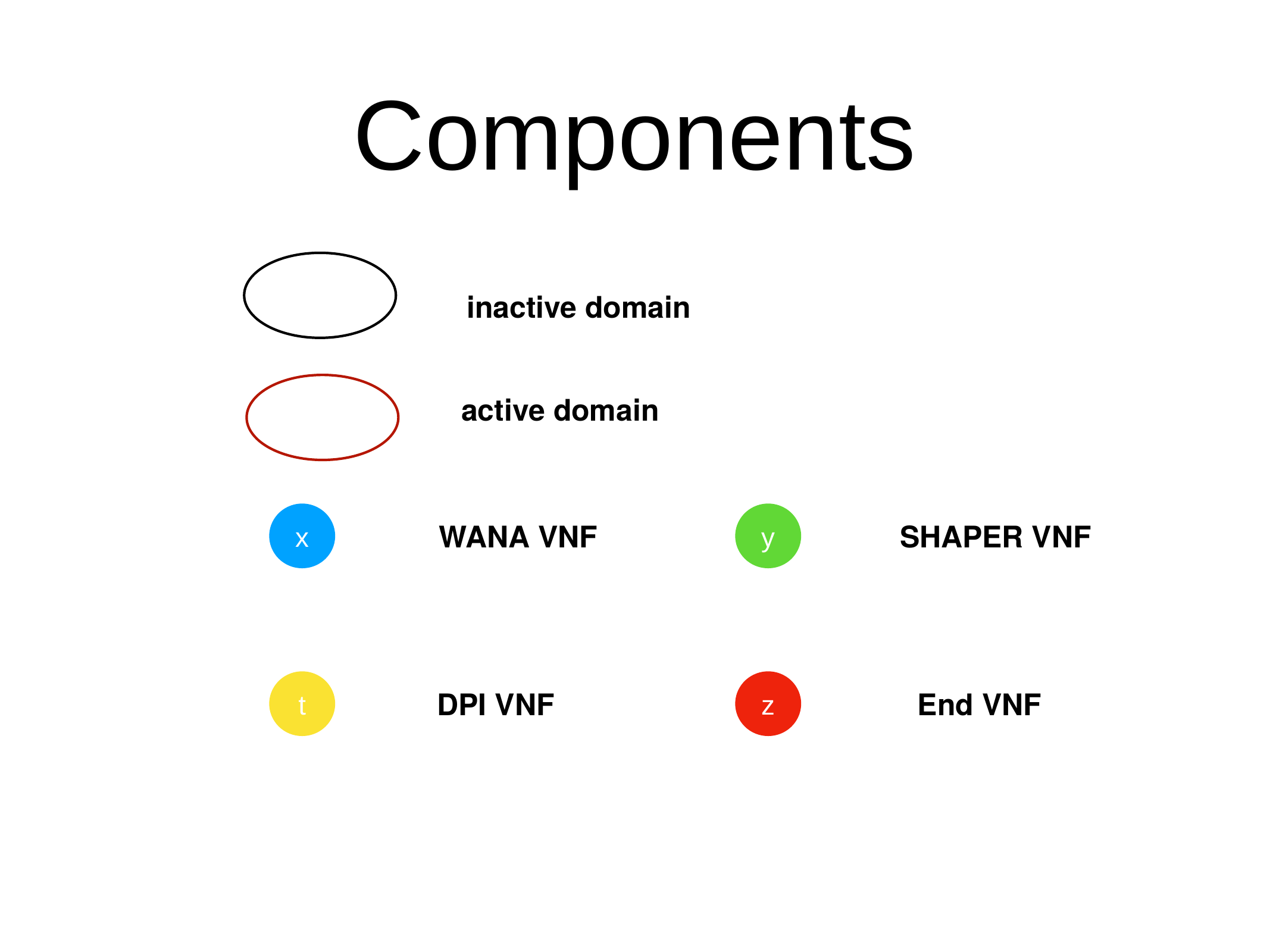

# Components

inactive domain

active domain
x
y
WANA VNF
SHAPER VNF
t
z
DPI VNF
End VNF